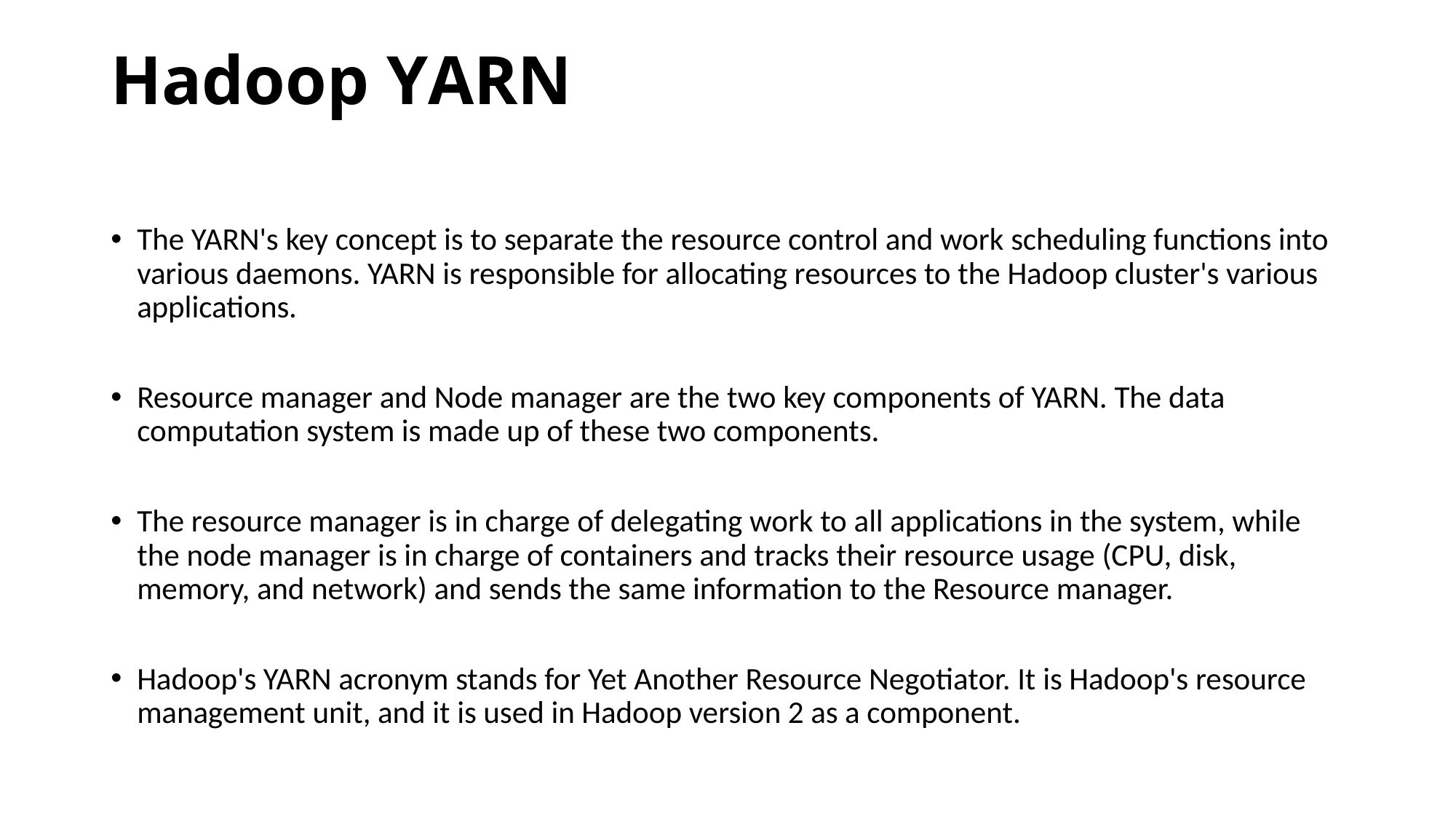

# Hadoop YARN
The YARN's key concept is to separate the resource control and work scheduling functions into various daemons. YARN is responsible for allocating resources to the Hadoop cluster's various applications.

Resource manager and Node manager are the two key components of YARN. The data computation system is made up of these two components.

The resource manager is in charge of delegating work to all applications in the system, while the node manager is in charge of containers and tracks their resource usage (CPU, disk, memory, and network) and sends the same information to the Resource manager.

Hadoop's YARN acronym stands for Yet Another Resource Negotiator. It is Hadoop's resource management unit, and it is used in Hadoop version 2 as a component.